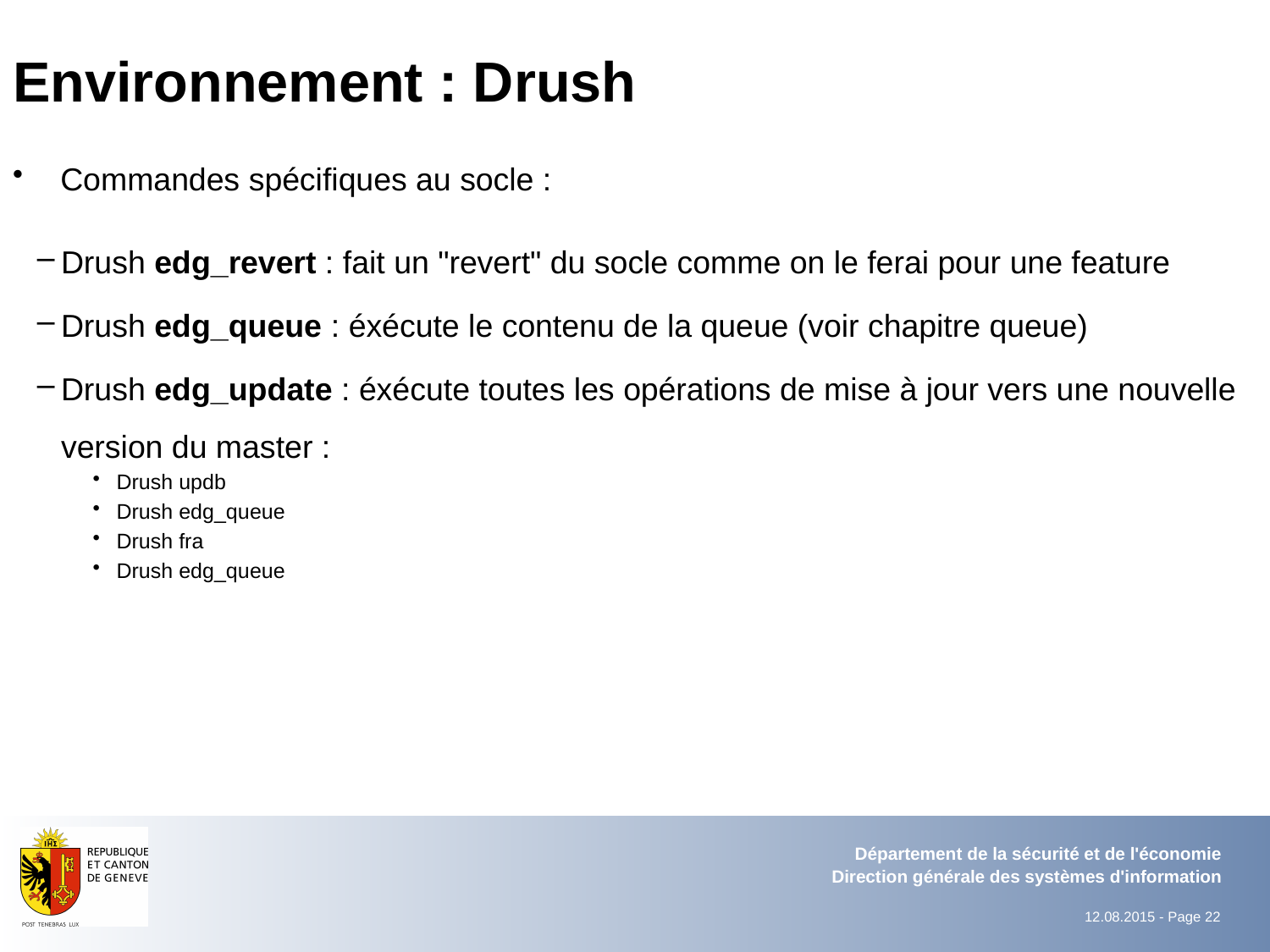

# Environnement : Drush
Commandes spécifiques au socle :

Drush edg_revert : fait un "revert" du socle comme on le ferai pour une feature
Drush edg_queue : éxécute le contenu de la queue (voir chapitre queue)
Drush edg_update : éxécute toutes les opérations de mise à jour vers une nouvelle version du master :
Drush updb
Drush edg_queue
Drush fra
Drush edg_queue